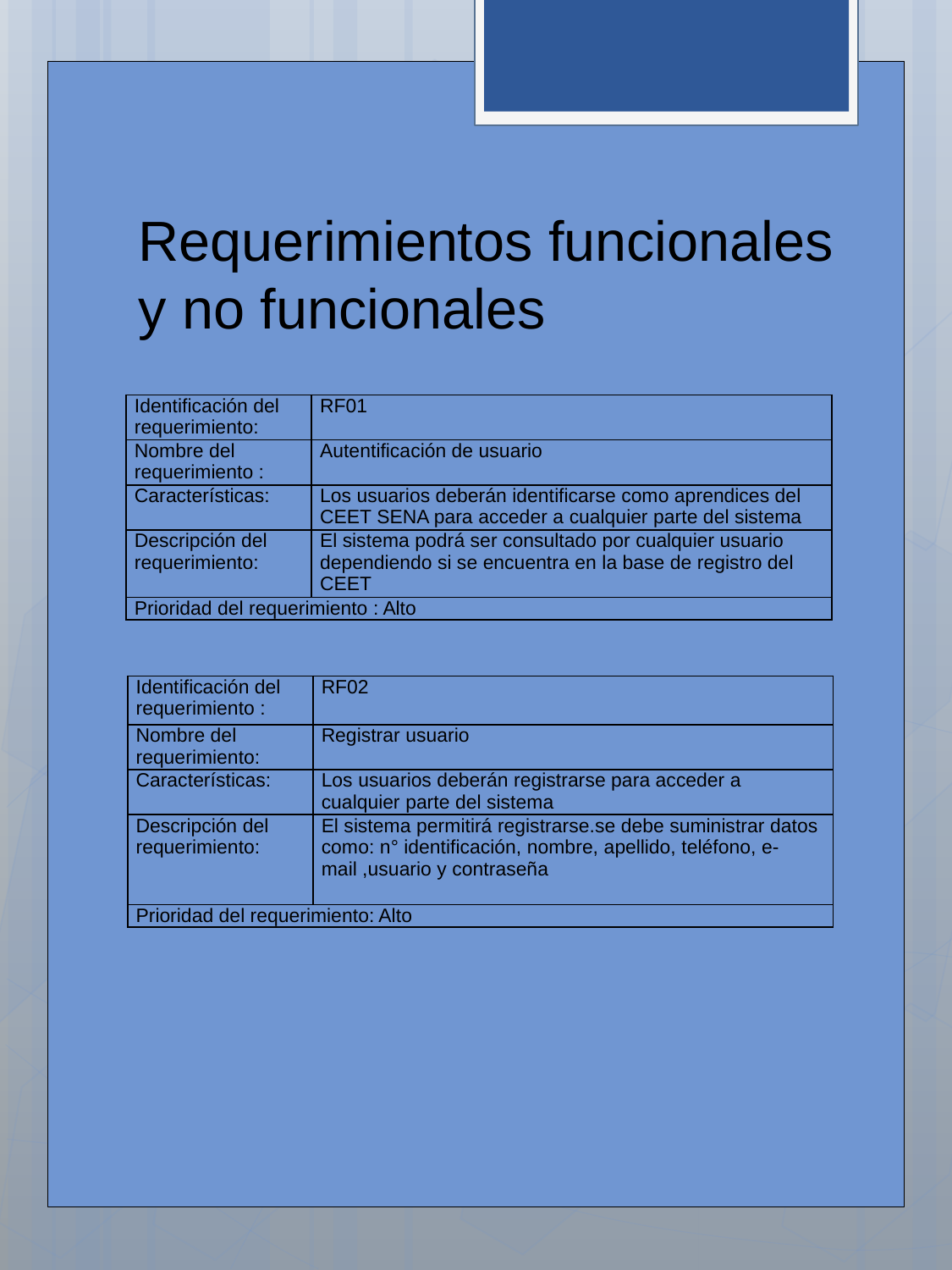

# Requerimientos funcionales y no funcionales
| Identificación del requerimiento: | RF01 |
| --- | --- |
| Nombre del requerimiento : | Autentificación de usuario |
| Características: | Los usuarios deberán identificarse como aprendices del CEET SENA para acceder a cualquier parte del sistema |
| Descripción del requerimiento: | El sistema podrá ser consultado por cualquier usuario dependiendo si se encuentra en la base de registro del CEET |
| Prioridad del requerimiento : Alto |  |
| Identificación del requerimiento : | RF02 |
| --- | --- |
| Nombre del requerimiento: | Registrar usuario |
| Características: | Los usuarios deberán registrarse para acceder a cualquier parte del sistema |
| Descripción del requerimiento: | El sistema permitirá registrarse.se debe suministrar datos como: n° identificación, nombre, apellido, teléfono, e-mail ,usuario y contraseña |
| Prioridad del requerimiento: Alto |  |